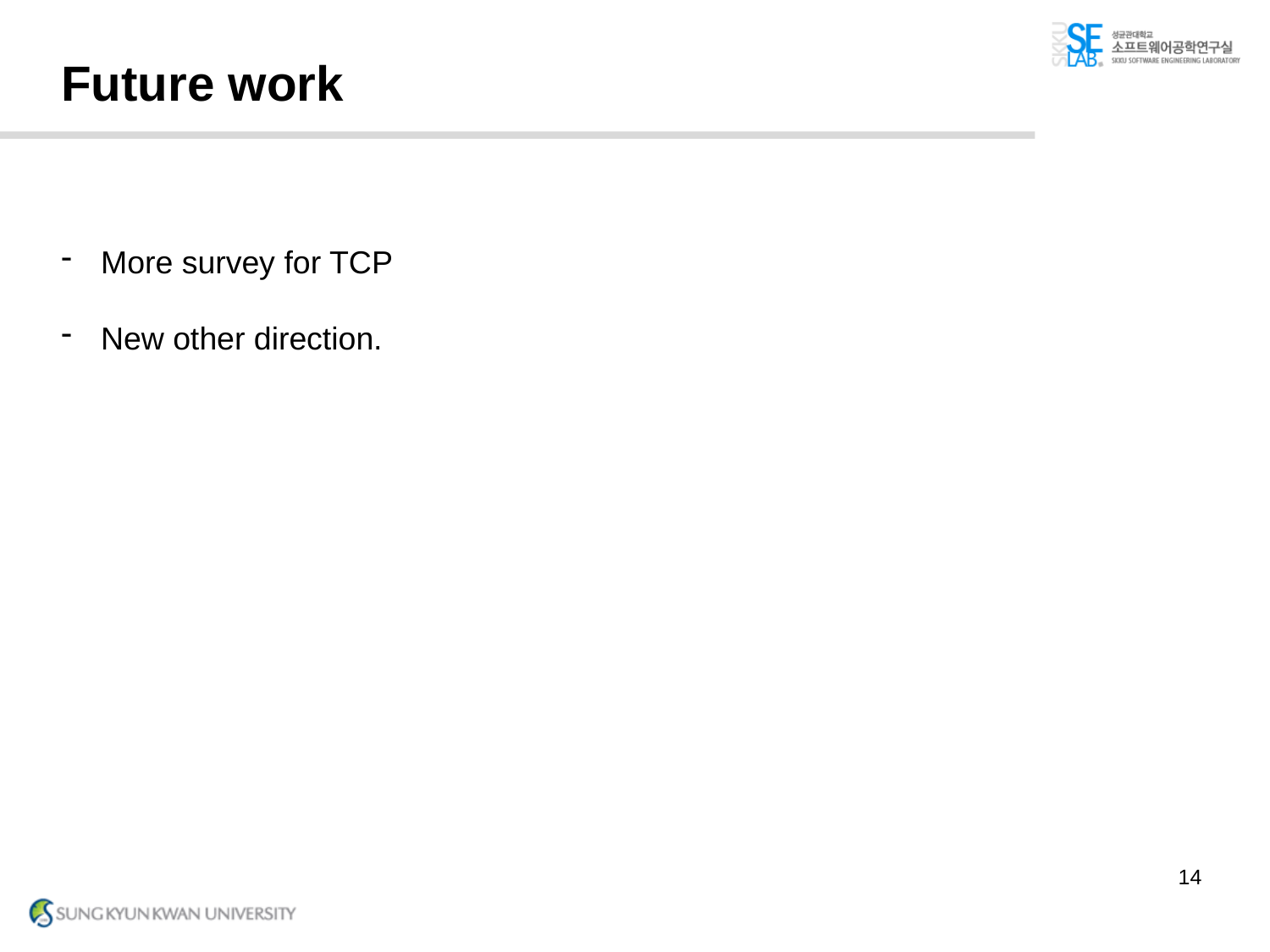

# Future work
More survey for TCP

New other direction.
14